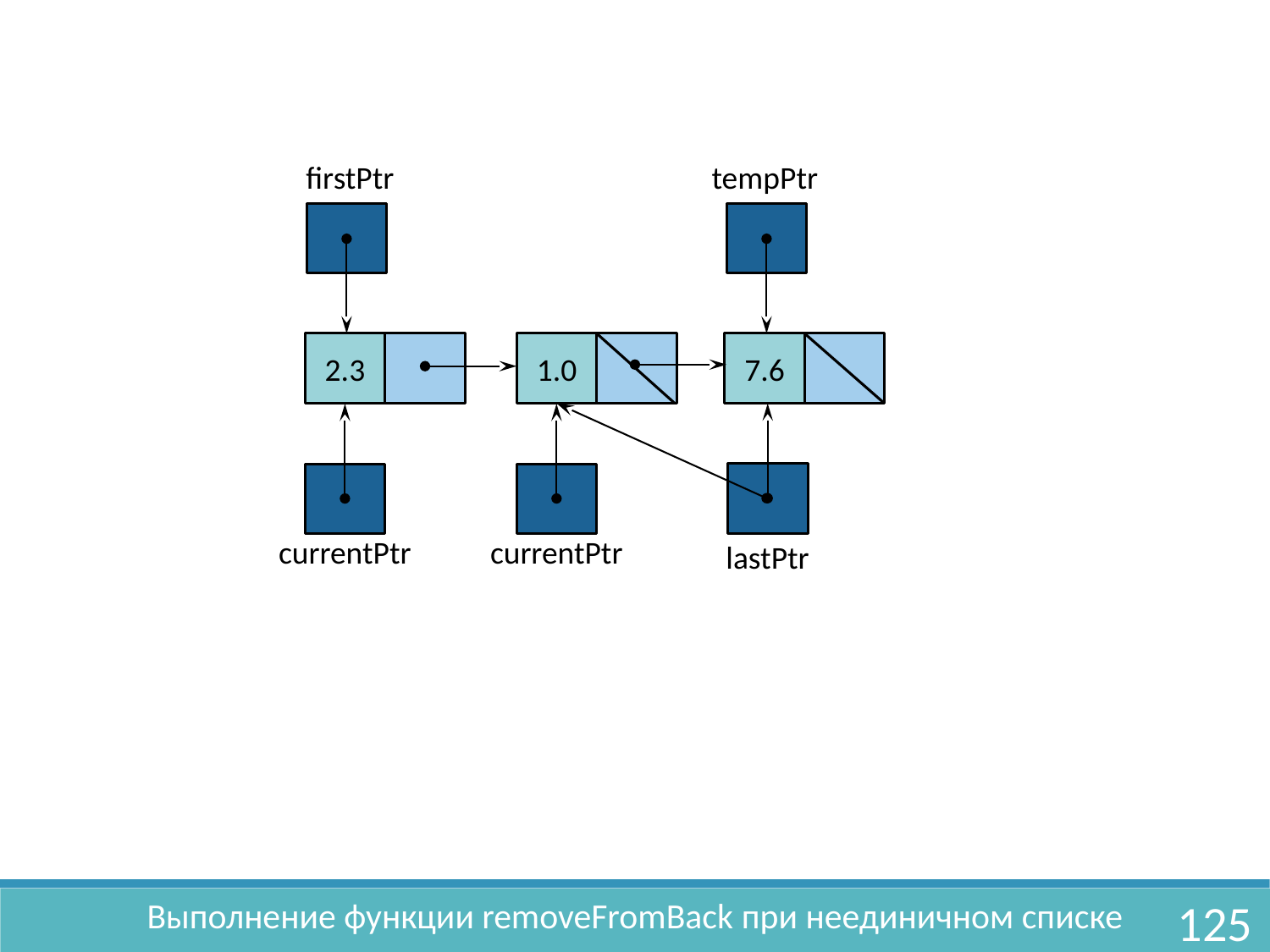

firstPtr
tempPtr

2.3

1.0

7.6

currentPtr
currentPtr
lastPtr
Выполнение функции removeFromBack при неединичном списке
125